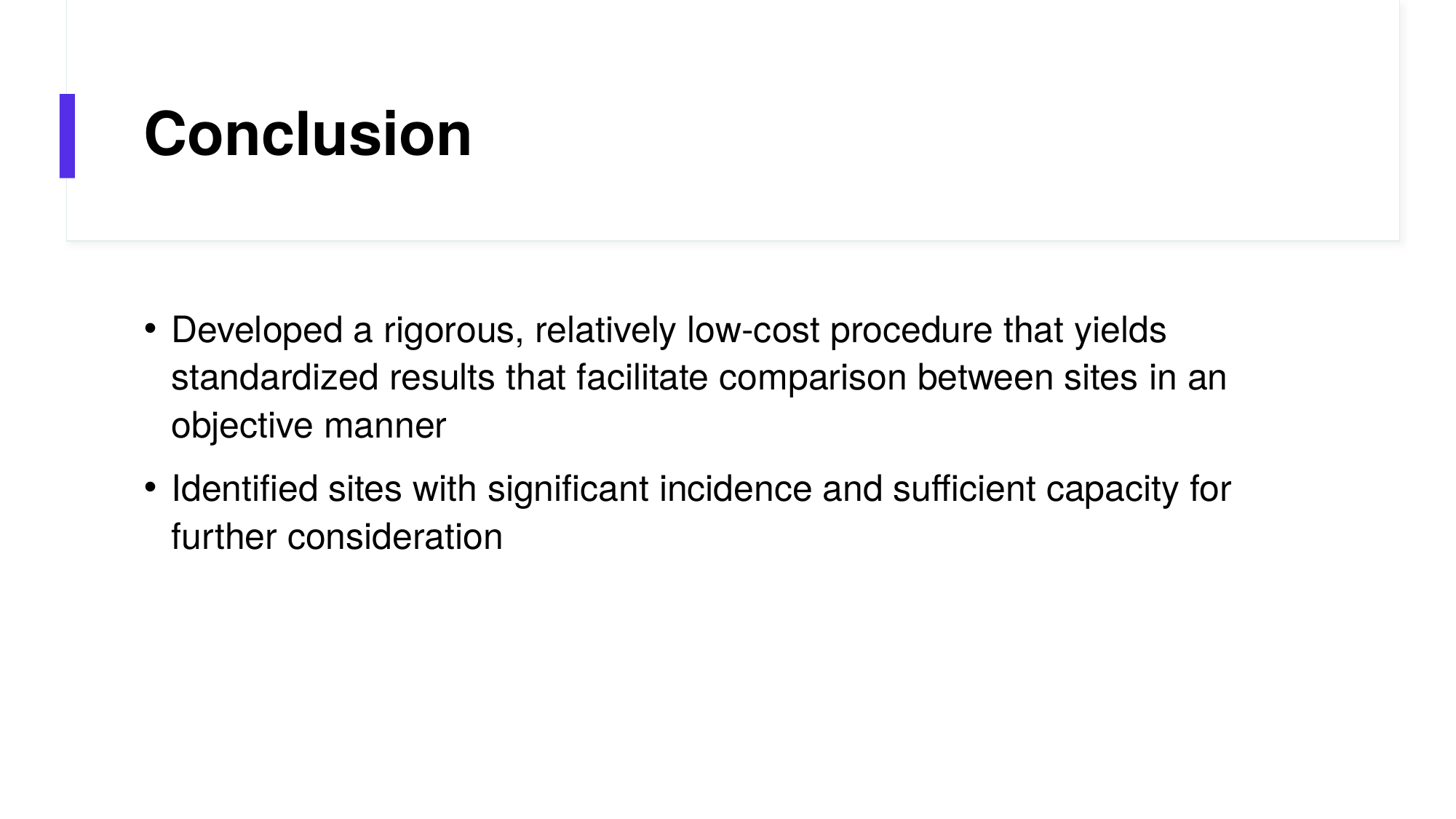

# Conclusion
Developed a rigorous, relatively low-cost procedure that yields standardized results that facilitate comparison between sites in an objective manner
Identified sites with significant incidence and sufficient capacity for further consideration